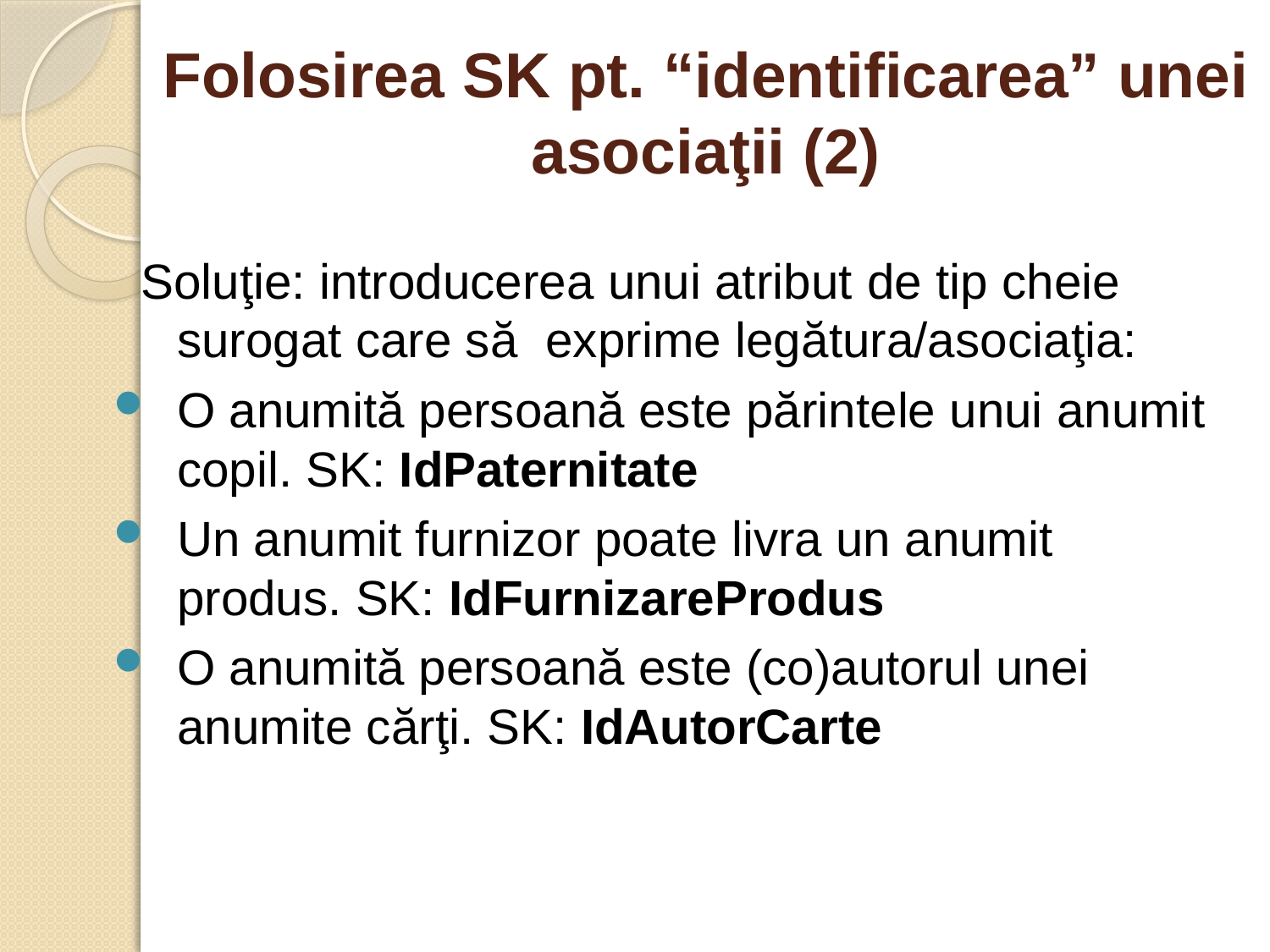

# Folosirea SK pt. “identificarea” unei asociaţii (2)
  Soluţie: introducerea unui atribut de tip cheie surogat care să  exprime legătura/asociaţia:
O anumită persoană este părintele unui anumit copil. SK: IdPaternitate
Un anumit furnizor poate livra un anumit produs. SK: IdFurnizareProdus
O anumită persoană este (co)autorul unei anumite cărţi. SK: IdAutorCarte